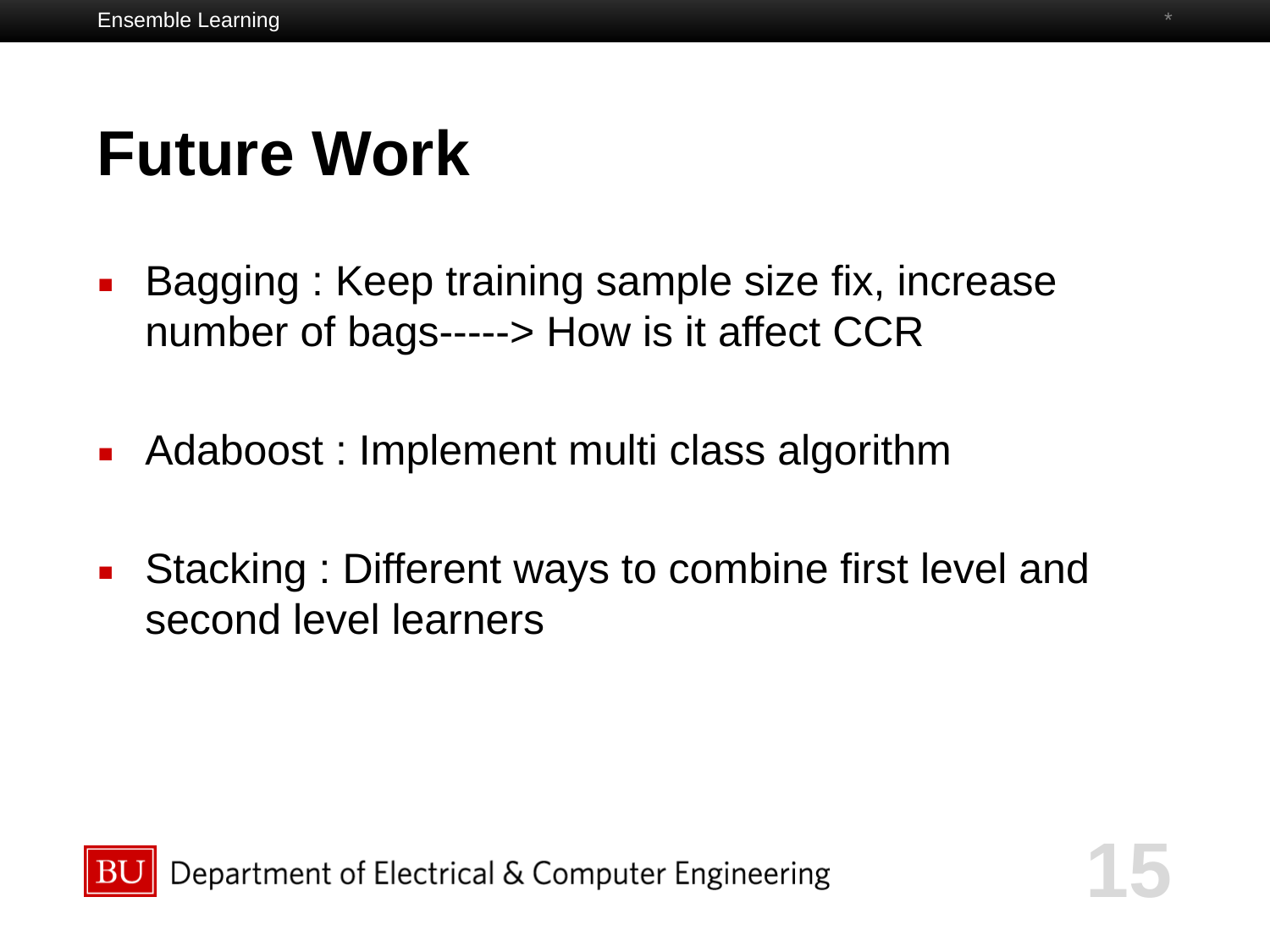

Ensemble Learning
*
# Future Work
Bagging : Keep training sample size fix, increase number of bags-----> How is it affect CCR

Adaboost : Implement multi class algorithm

Stacking : Different ways to combine first level and second level learners

15